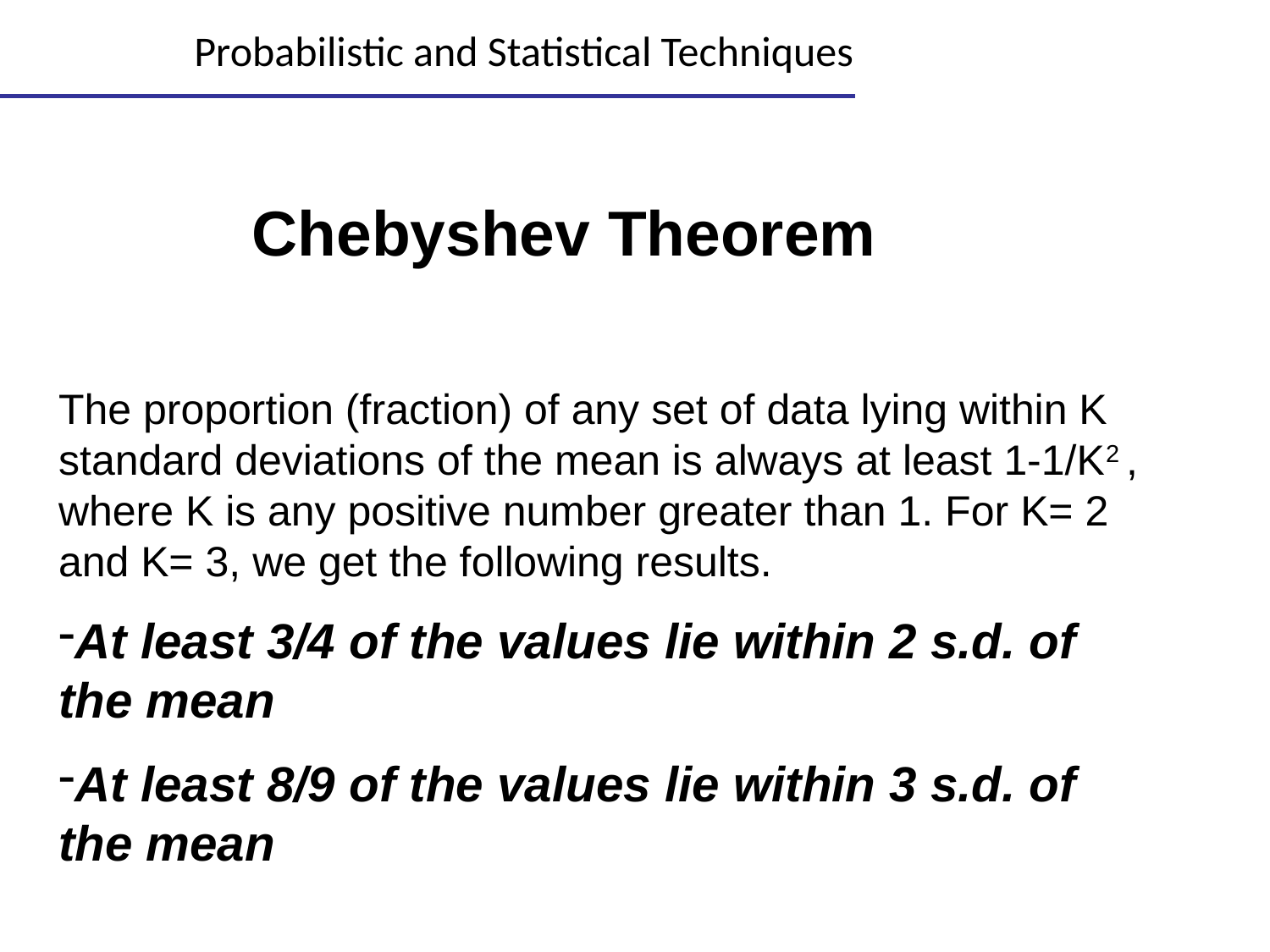

Lecture 5
39

# Probabilistic and Statistical Techniques

Chebyshev Theorem
The proportion (fraction) of any set of data lying within K standard deviations of the mean is always at least 1-1/K2 , where K is any positive number greater than 1. For K= 2 and K= 3, we get the following results.
At least 3/4 of the values lie within 2 s.d. of the mean
At least 8/9 of the values lie within 3 s.d. of the mean